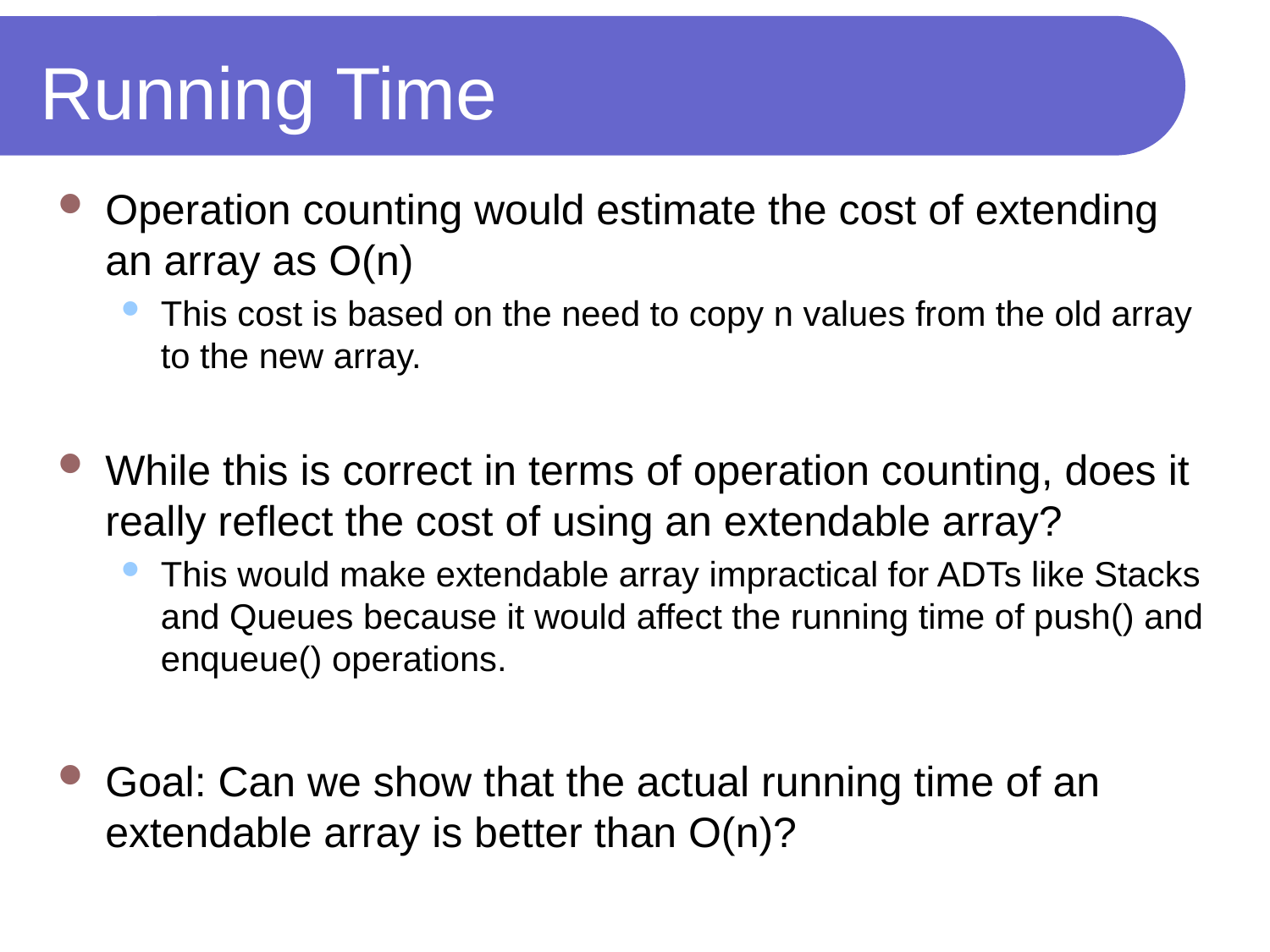

# Running Time
Operation counting would estimate the cost of extending an array as O(n)
This cost is based on the need to copy n values from the old array to the new array.

While this is correct in terms of operation counting, does it really reflect the cost of using an extendable array?
This would make extendable array impractical for ADTs like Stacks and Queues because it would affect the running time of push() and enqueue() operations.

Goal: Can we show that the actual running time of an extendable array is better than O(n)?